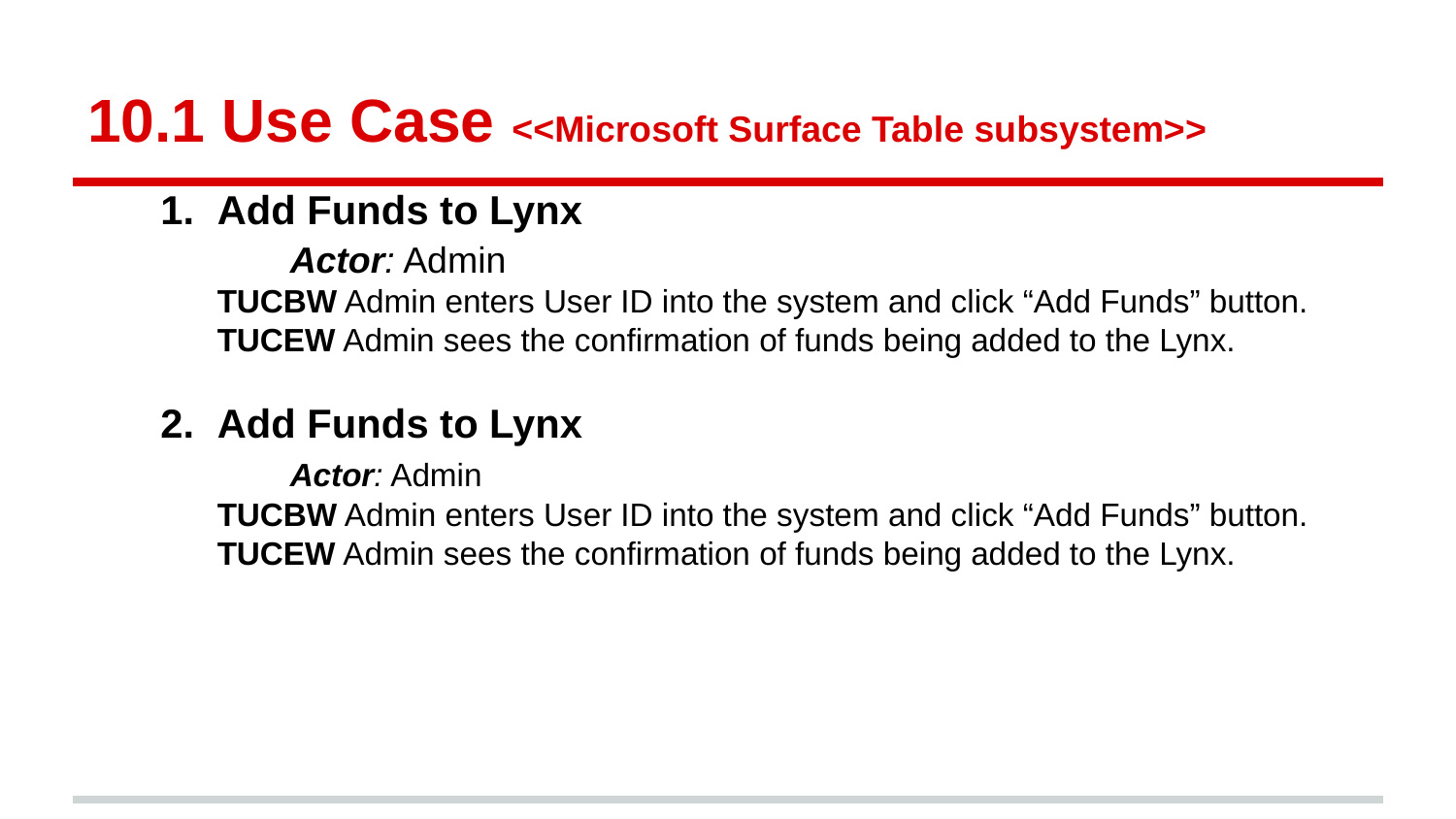

# 10.1 Use Case <<Microsoft Surface Table subsystem>>
Add Funds to Lynx
	Actor: Admin
TUCBW Admin enters User ID into the system and click “Add Funds” button.
TUCEW Admin sees the confirmation of funds being added to the Lynx.

Add Funds to Lynx
	Actor: Admin
TUCBW Admin enters User ID into the system and click “Add Funds” button.
TUCEW Admin sees the confirmation of funds being added to the Lynx.